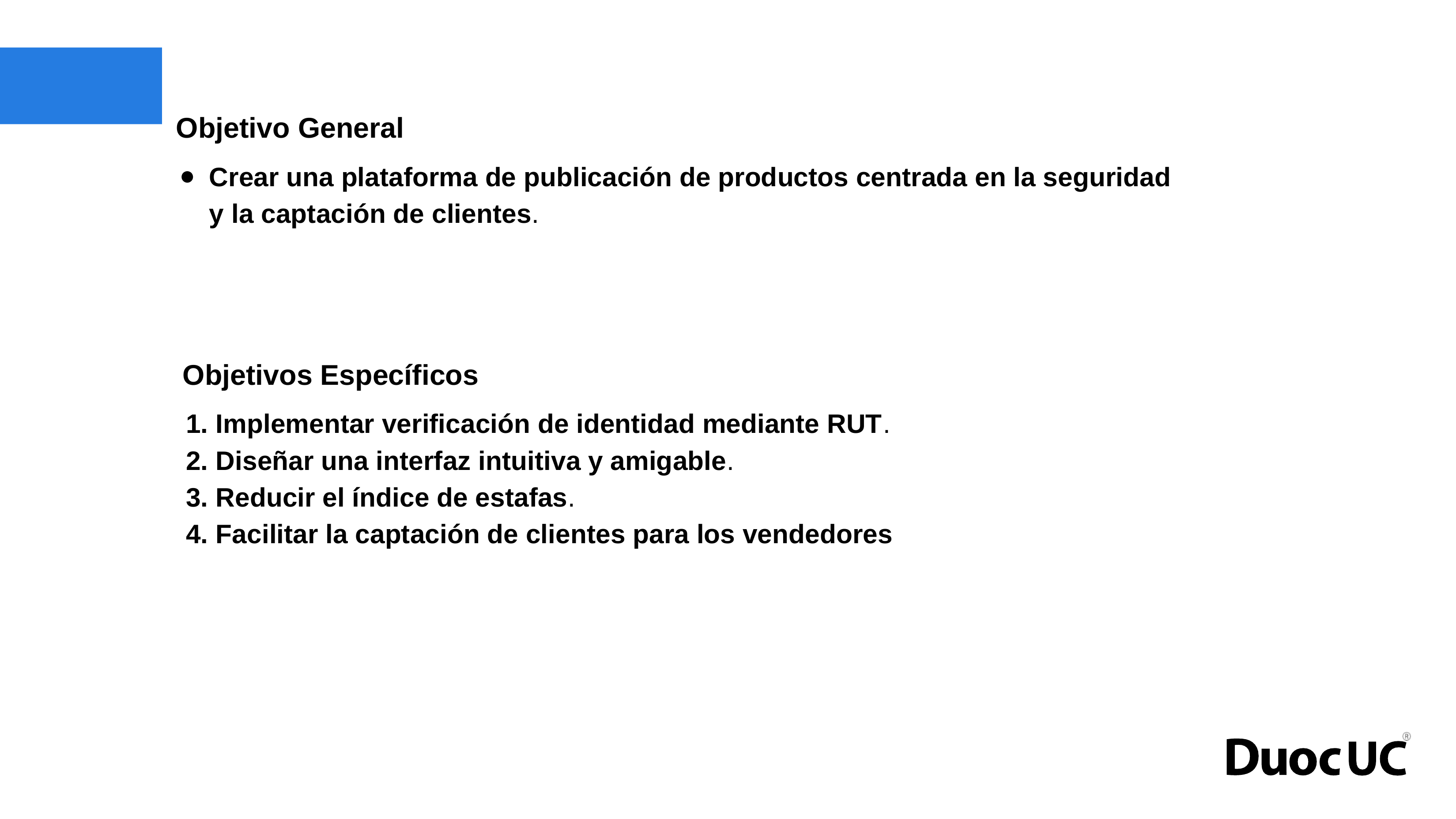

# Objetivo General
Crear una plataforma de publicación de productos centrada en la seguridad y la captación de clientes.

Objetivos Específicos
Implementar verificación de identidad mediante RUT.
Diseñar una interfaz intuitiva y amigable.
Reducir el índice de estafas.
Facilitar la captación de clientes para los vendedores